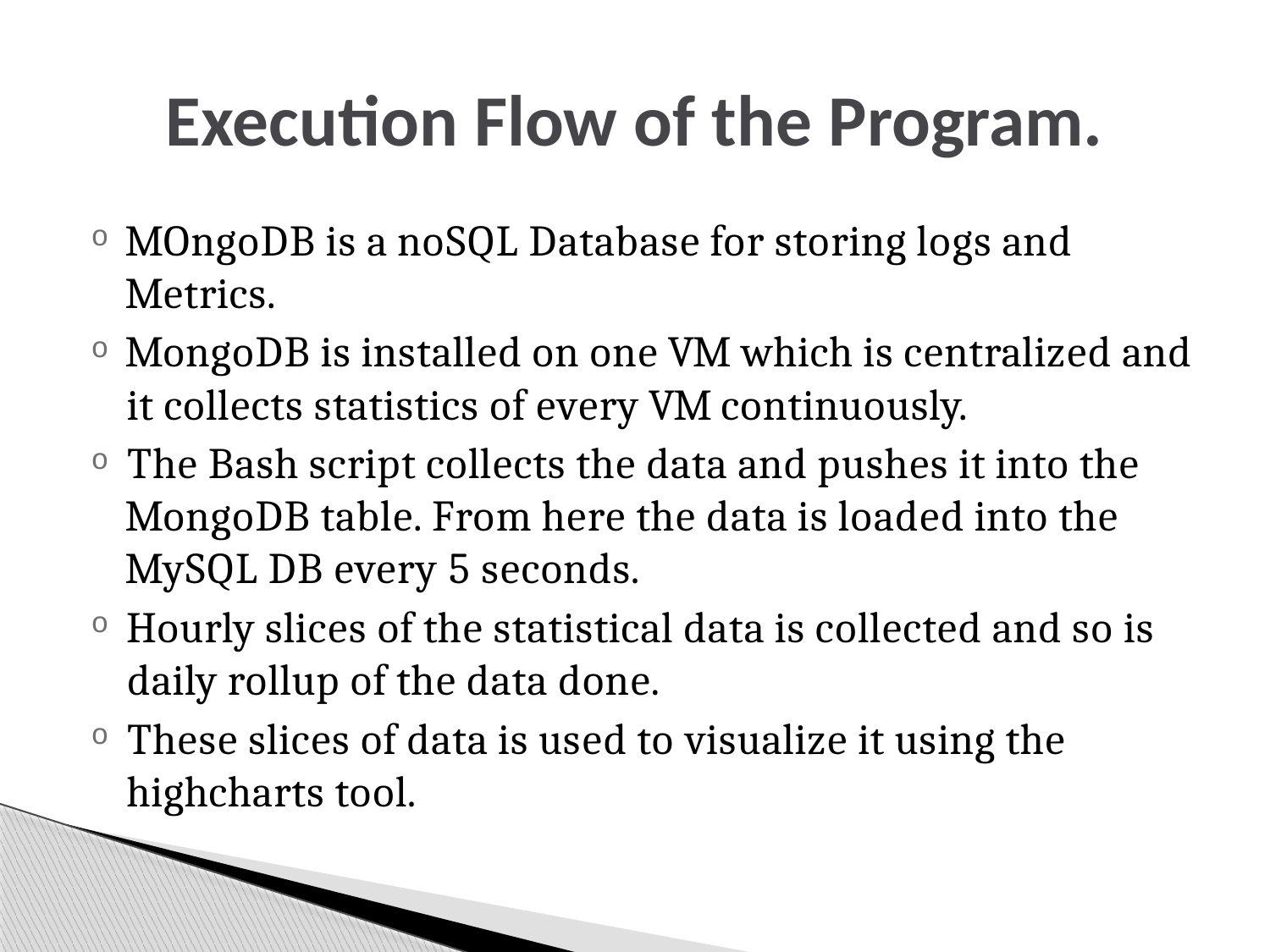

# Execution Flow of the Program.
MOngoDB is a noSQL Database for storing logs and Metrics.
MongoDB is installed on one VM which is centralized and it collects statistics of every VM continuously.
The Bash script collects the data and pushes it into the MongoDB table. From here the data is loaded into the MySQL DB every 5 seconds.
Hourly slices of the statistical data is collected and so is daily rollup of the data done.
These slices of data is used to visualize it using the highcharts tool.